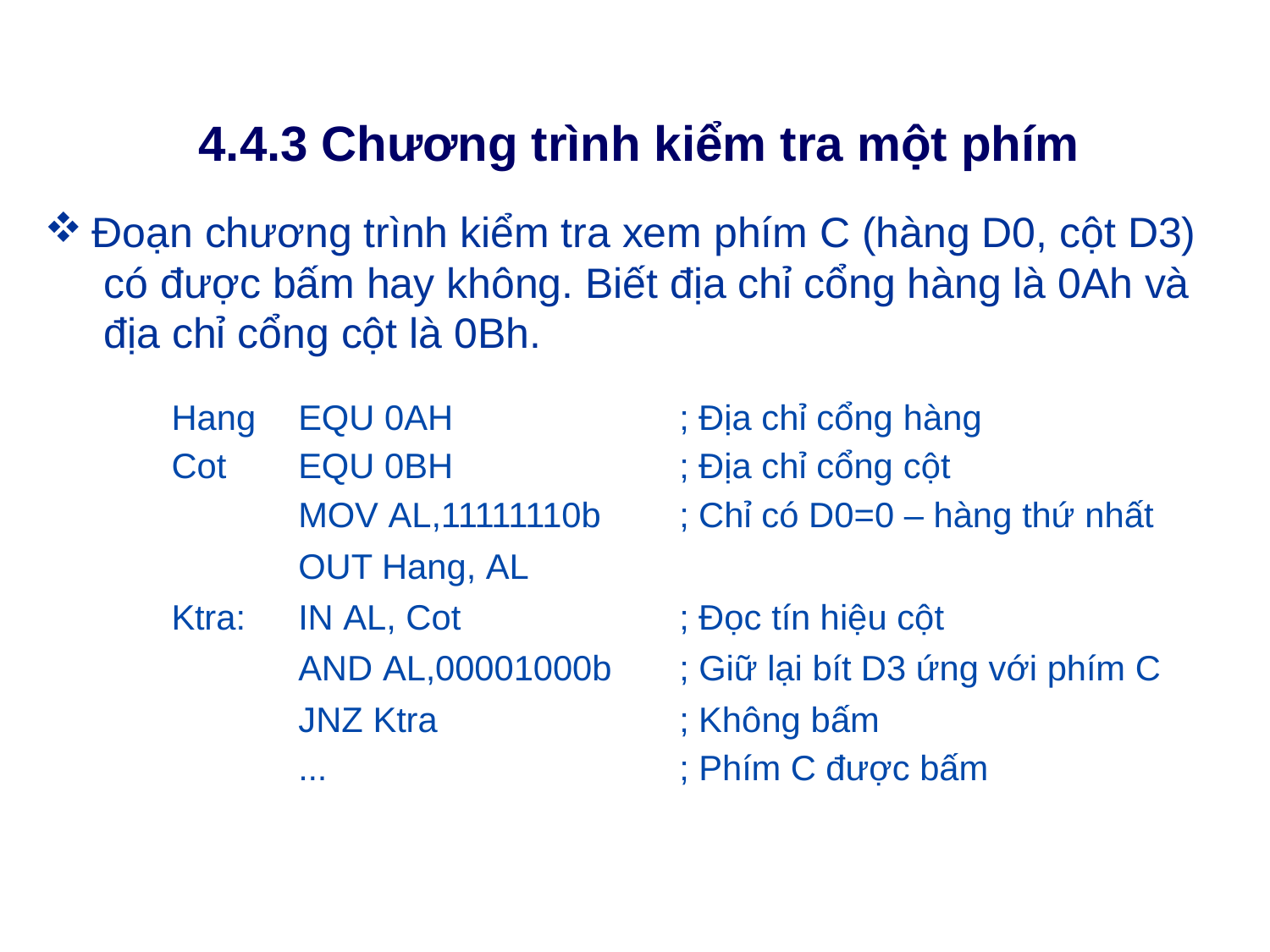

# 4.4.3 Chương trình kiểm tra một phím
Đoạn chương trình kiểm tra xem phím C (hàng D0, cột D3)  có được bấm hay không. Biết địa chỉ cổng hàng là 0Ah và  địa chỉ cổng cột là 0Bh.
| Hang Cot | EQU 0AH EQU 0BH | ; Địa chỉ cổng hàng ; Địa chỉ cổng cột |
| --- | --- | --- |
|  | MOV AL,11111110b | ; Chỉ có D0=0 – hàng thứ nhất |
|  | OUT Hang, AL |  |
| Ktra: | IN AL, Cot | ; Đọc tín hiệu cột |
|  | AND AL,00001000b | ; Giữ lại bít D3 ứng với phím C |
|  | JNZ Ktra ... | ; Không bấm ; Phím C được bấm |